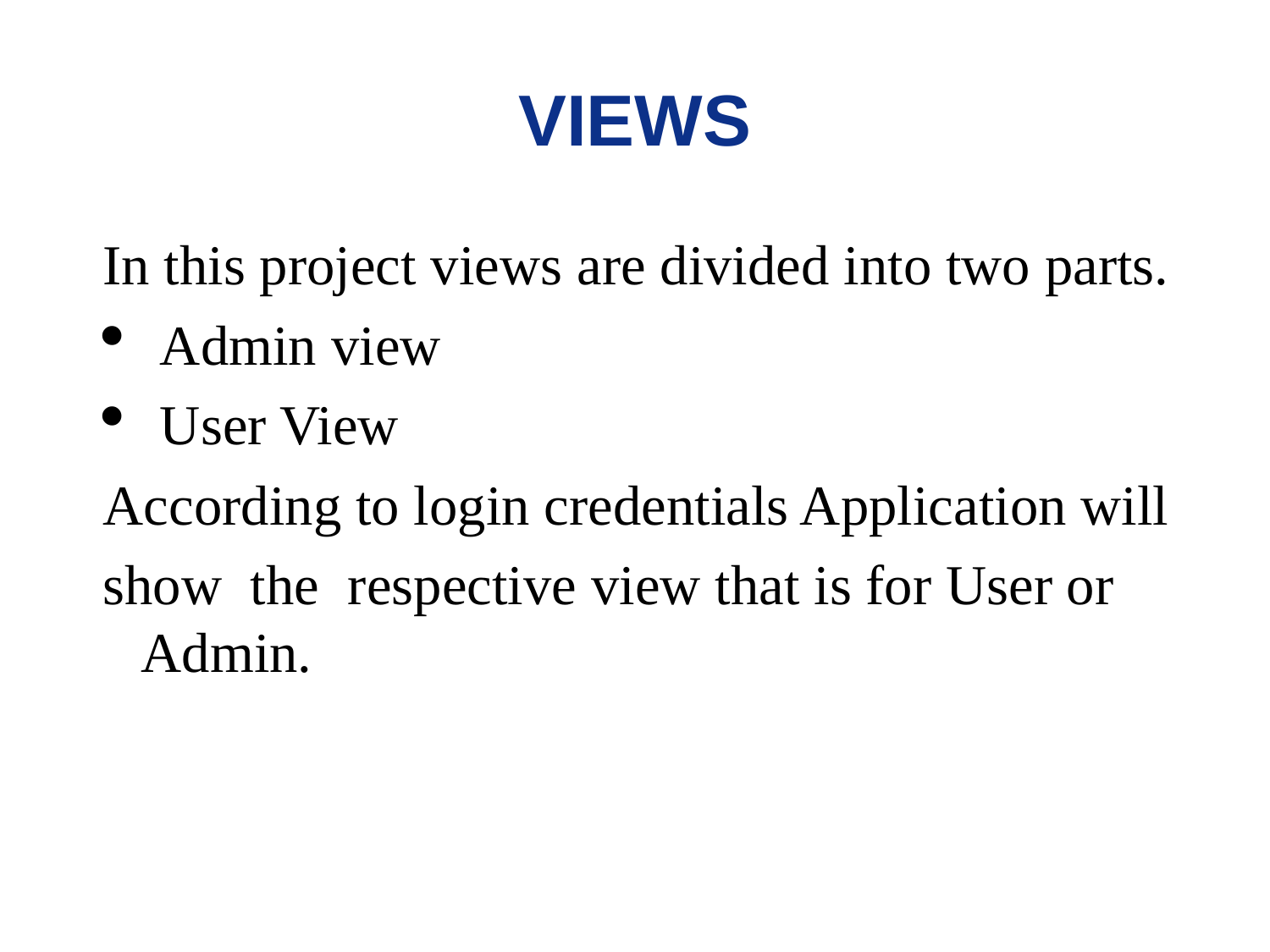

# Views
In this project views are divided into two parts.
Admin view
User View
According to login credentials Application will
show  the  respective view that is for User or Admin.